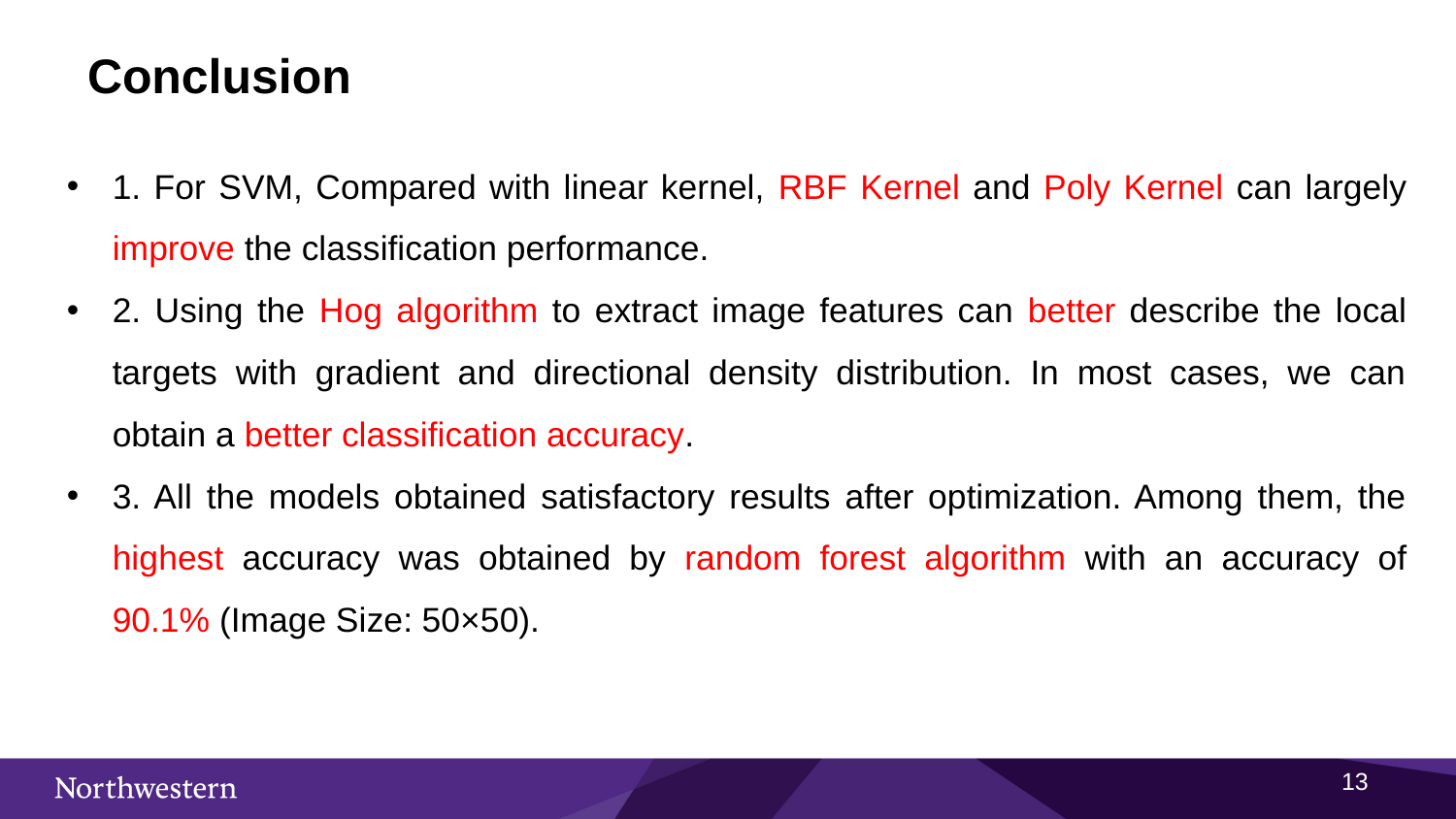

Conclusion
1. For SVM, Compared with linear kernel, RBF Kernel and Poly Kernel can largely improve the classification performance.
2. Using the Hog algorithm to extract image features can better describe the local targets with gradient and directional density distribution. In most cases, we can obtain a better classification accuracy.
3. All the models obtained satisfactory results after optimization. Among them, the highest accuracy was obtained by random forest algorithm with an accuracy of 90.1% (Image Size: 50×50).

13